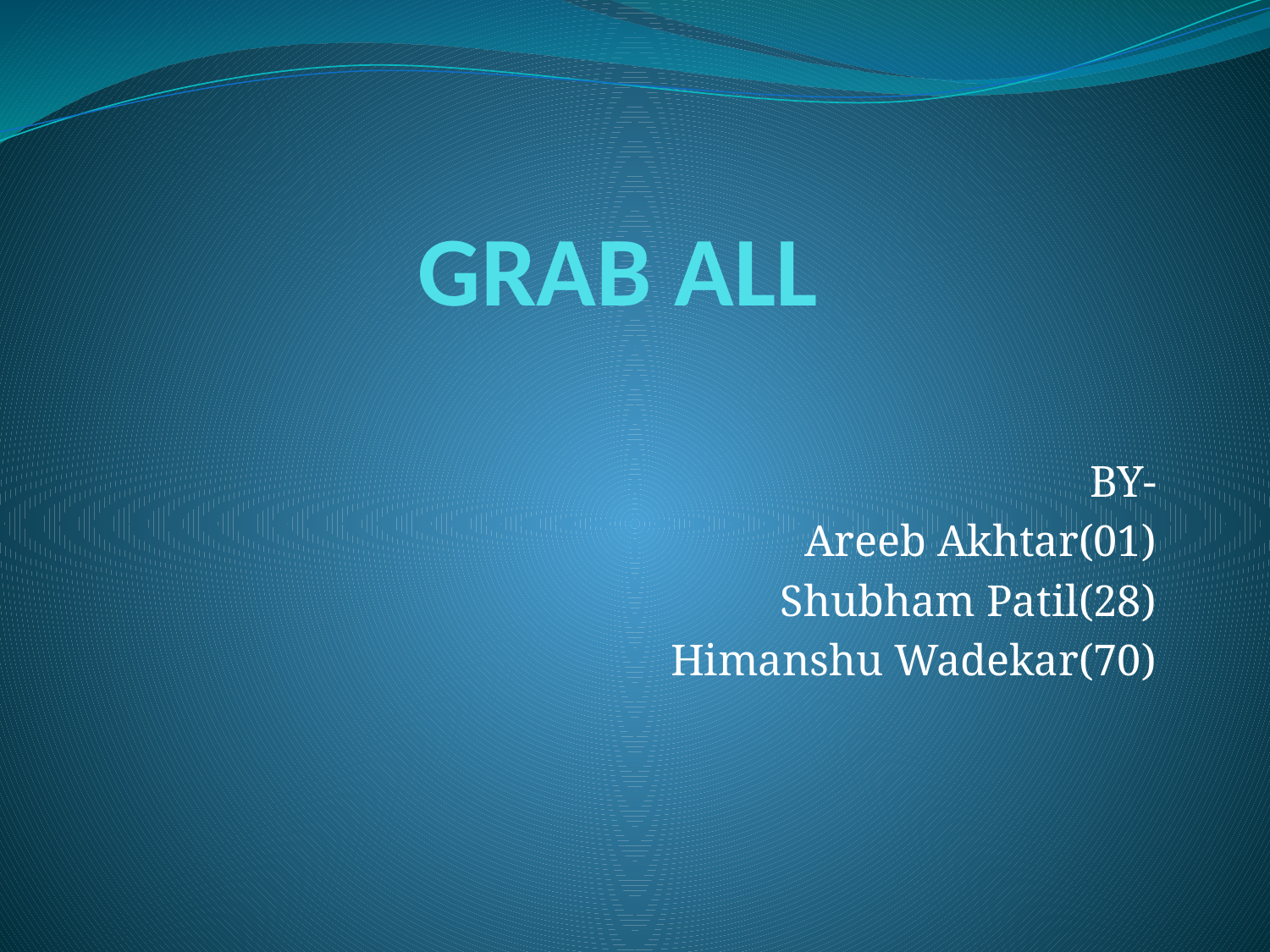

# GRAB ALL
BY-
Areeb Akhtar(01)
Shubham Patil(28)
Himanshu Wadekar(70)